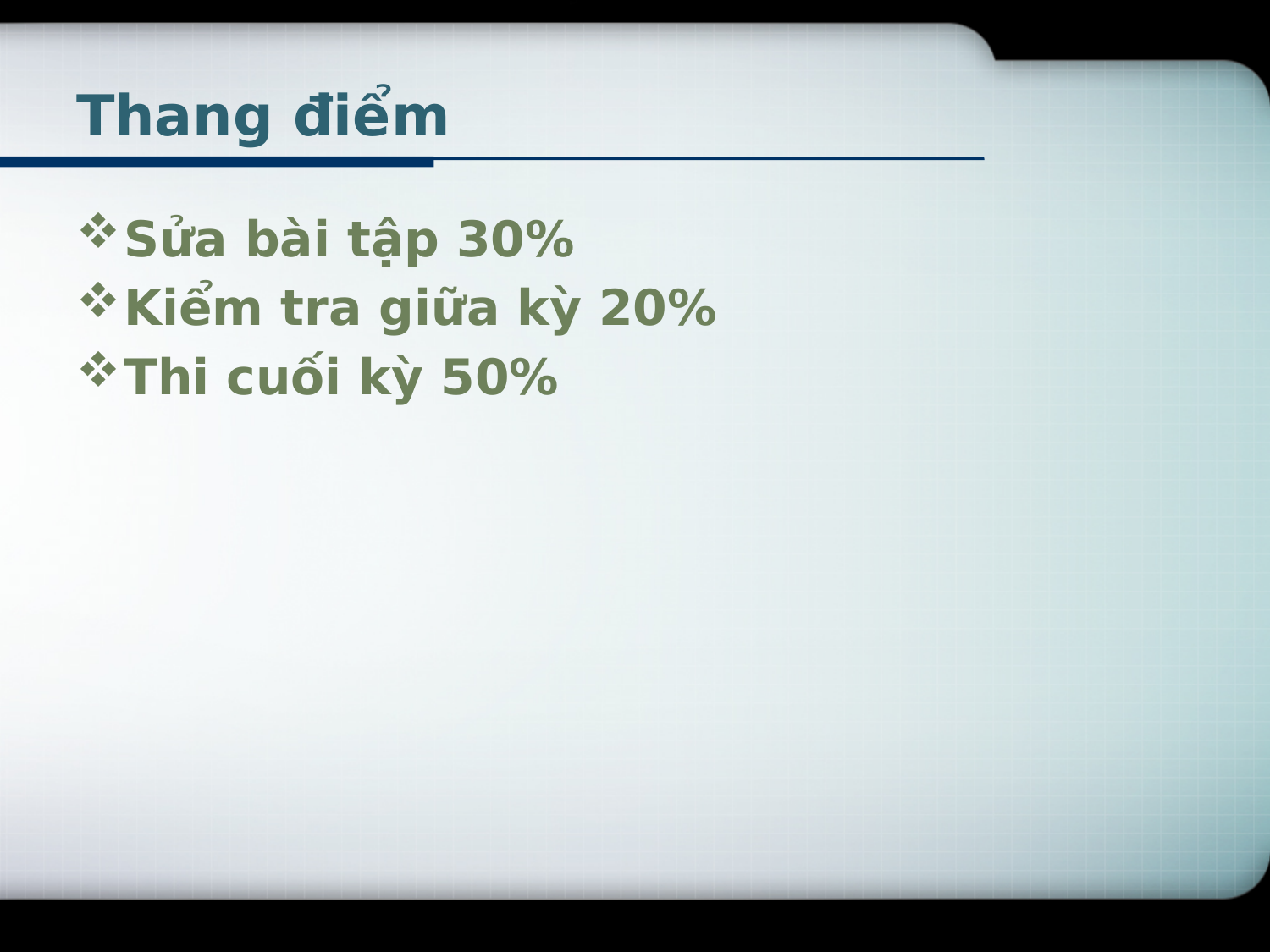

# Thang điểm
Sửa bài tập 30%
Kiểm tra giữa kỳ 20%
Thi cuối kỳ 50%